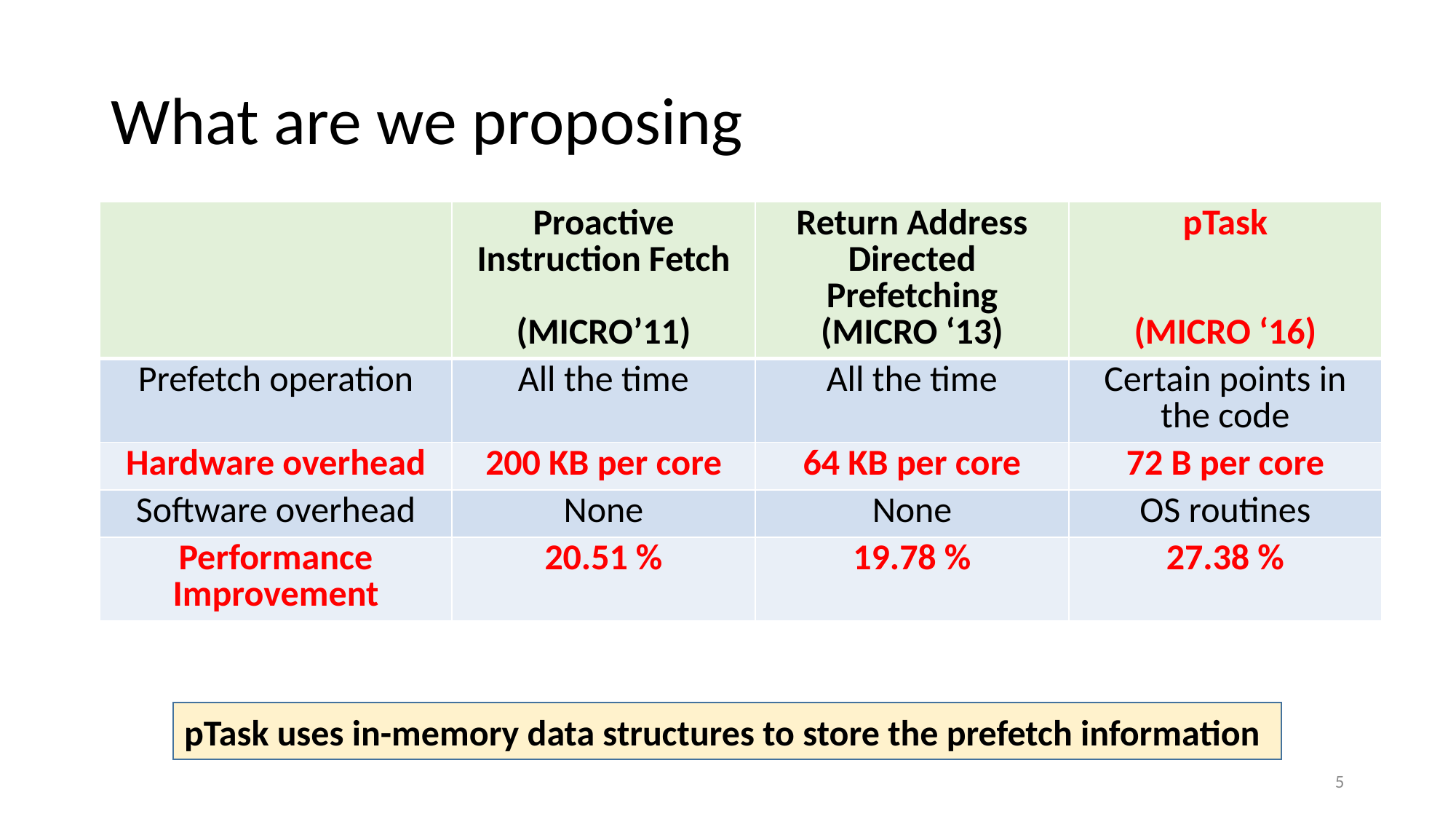

# What are we proposing
|  | Proactive Instruction Fetch (MICRO’11) | Return Address Directed Prefetching (MICRO ‘13) | pTask (MICRO ‘16) |
| --- | --- | --- | --- |
| Prefetch operation | All the time | All the time | Certain points in the code |
| Hardware overhead | 200 KB per core | 64 KB per core | 72 B per core |
| Software overhead | None | None | OS routines |
| Performance Improvement | 20.51 % | 19.78 % | 27.38 % |
pTask uses in-memory data structures to store the prefetch information
5